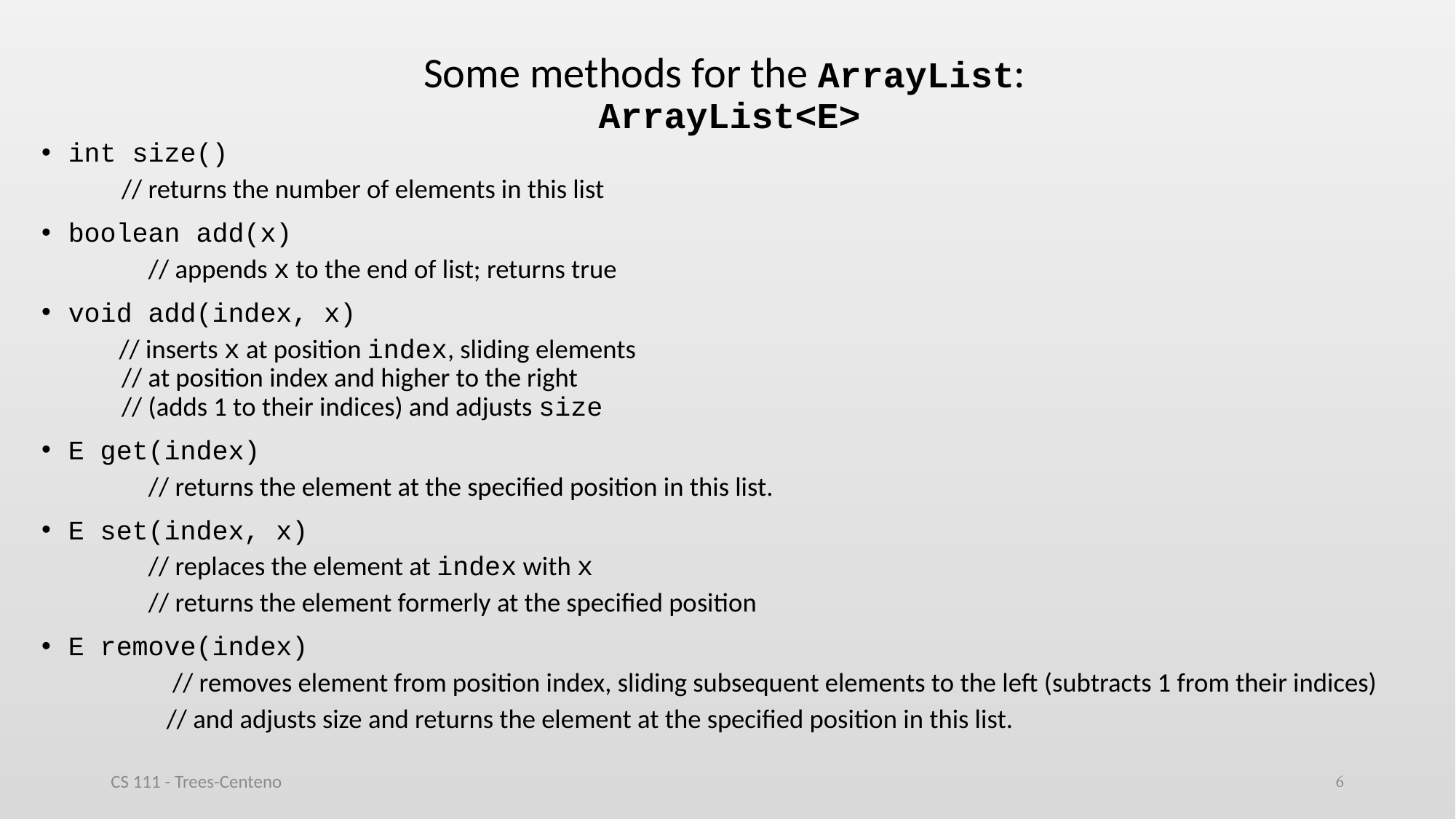

# Some methods for the ArrayList: ArrayList<E>
int size()
	// returns the number of elements in this list
boolean add(x)
// appends x to the end of list; returns true
void add(index, x)
    // inserts x at position index, sliding elements
// at position index and higher to the right
// (adds 1 to their indices) and adjusts size
E get(index)
// returns the element at the specified position in this list.
E set(index, x)
// replaces the element at index with x
// returns the element formerly at the specified position
E remove(index)
    // removes element from position index, sliding subsequent elements to the left (subtracts 1 from their indices)
   // and adjusts size and returns the element at the specified position in this list.

CS 111 - Trees-Centeno
6